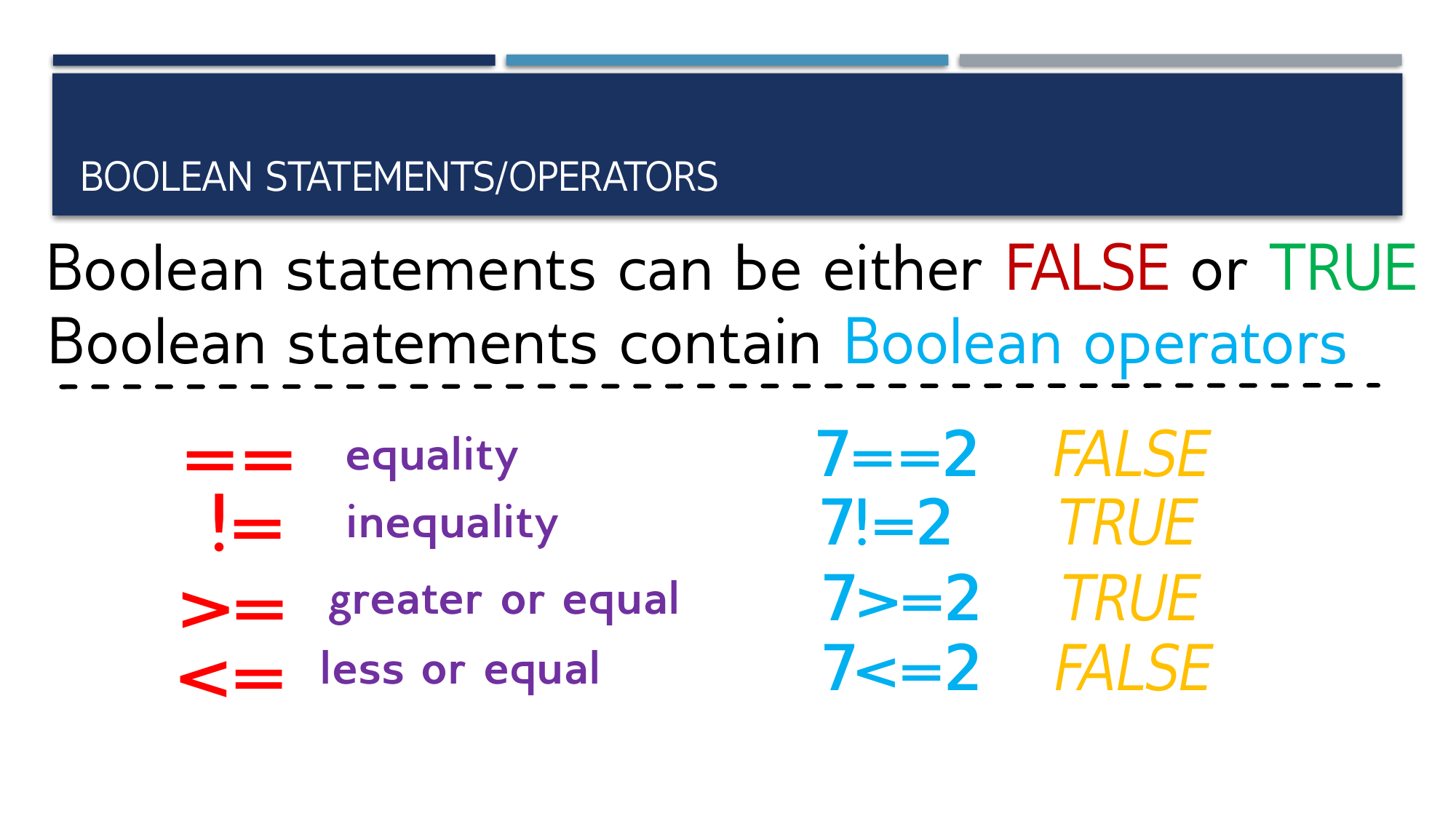

# Boolean statements/operators
Boolean statements can be either FALSE or TRUE
Boolean statements contain Boolean operators
==
7==2
FALSE
equality
!=
7!=2
TRUE
inequality
>=
TRUE
7>=2
greater or equal
<=
FALSE
7<=2
less or equal